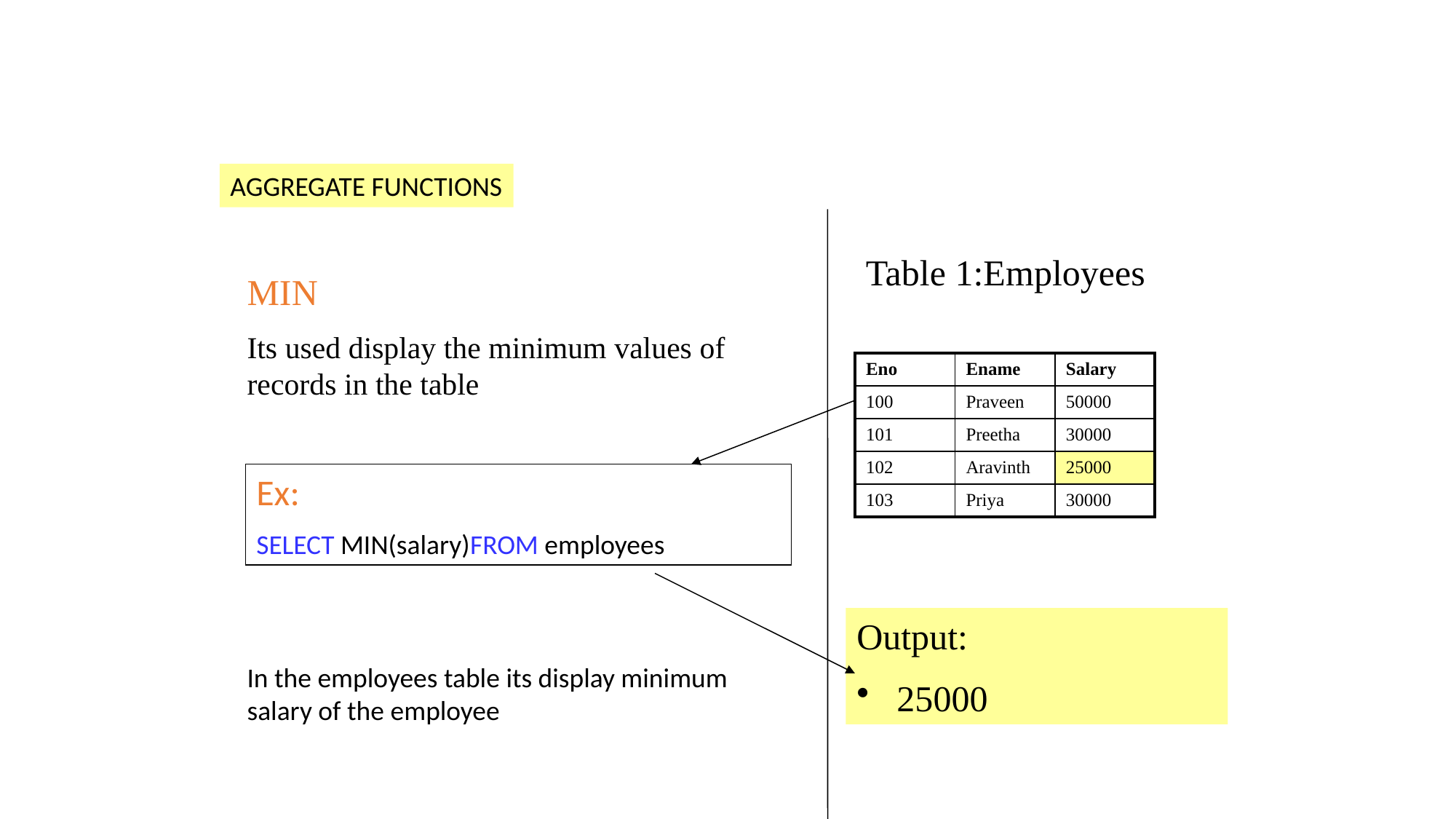

FUNCTIONS
AGGREGATE FUNCTIONS

Table 1:Employees
MIN
Its used display the minimum values of records in the table
| Eno | Ename | Salary |
| --- | --- | --- |
| 100 | Praveen | 50000 |
| 101 | Preetha | 30000 |
| 102 | Aravinth | 25000 |
| 103 | Priya | 30000 |

Ex:
SELECT MIN(salary)FROM employees

Output:
   25000
In the employees table its display minimum salary of the employee